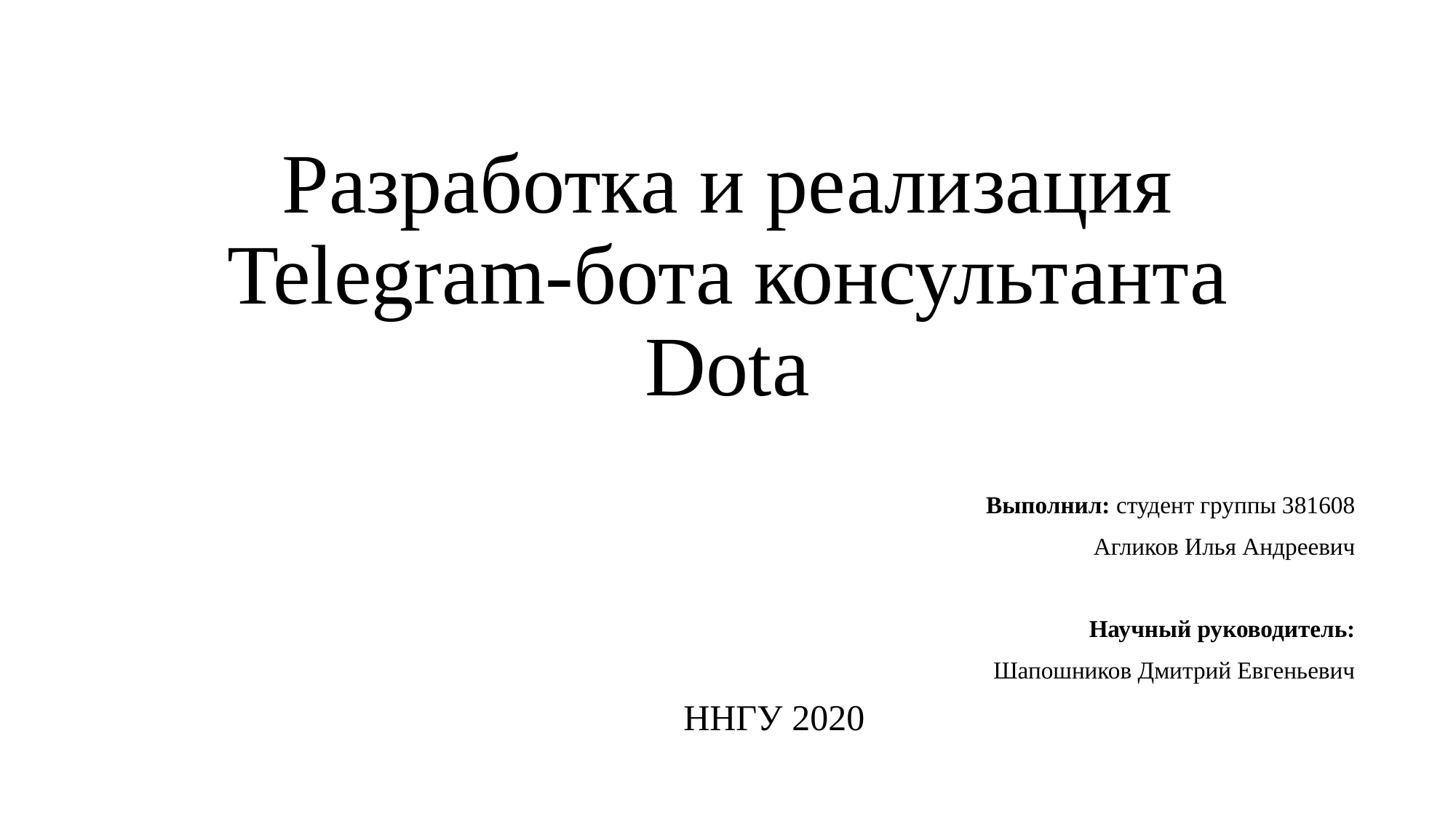

# Разработка и реализация Telegram-бота консультанта Dota
Выполнил: студент группы 381608
Агликов Илья Андреевич

Научный руководитель:
Шапошников Дмитрий Евгеньевич
ННГУ 2020